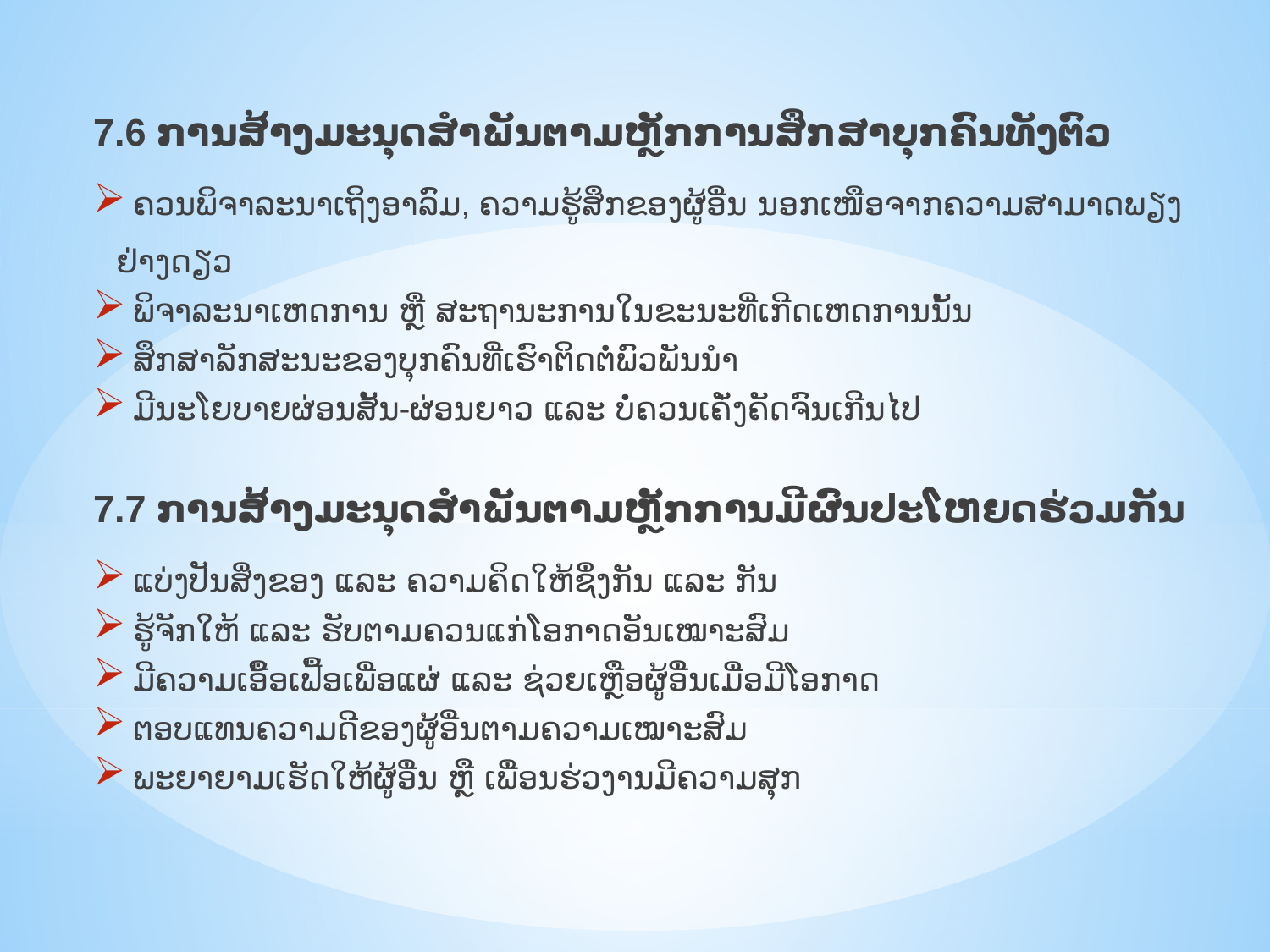

7.6 ການສ້າງມະນຸດສໍາພັນຕາມຫຼັກການສຶກສາບຸກຄົນທັງຕົວ
 ຄວນພິຈາລະນາເຖິງອາລົມ, ຄວາມຮູ້ສຶກຂອງຜູ້ອື່ນ ນອກເໜືອຈາກຄວາມສາມາດພຽງຢ່າງດຽວ
 ພິຈາລະນາເຫດການ ຫຼື ສະຖານະການໃນຂະນະທີ່ເກີດເຫດການນັ້ນ
 ສຶກສາລັກສະນະຂອງບຸກຄົນທີ່ເຮົາຕິດຕໍ່ພົວພັນນຳ
 ມີນະໂຍບາຍຜ່ອນສັ້ນ-ຜ່ອນຍາວ ແລະ ບໍ່ຄວນເຄັ່ງຄັດຈົນເກີນໄປ
7.7​ ການສ້າງມະນຸດສໍາພັນຕາມຫຼັກການມີຜົນປະໂຫຍດຮ່ວມກັນ
 ແບ່ງປັນສິ່ງຂອງ ແລະ ຄວາມຄິດໃຫ້ຊຶ່ງກັນ ແລະ ກັນ
 ຮູ້ຈັກໃຫ້ ແລະ ຮັບຕາມຄວນແກ່ໂອກາດອັນເໝາະສົມ
 ມີຄວາມເອື້ອເຟື້ອເພື່ອແຜ່ ແລະ ຊ່ວຍເຫຼືອຜູ້ອື່ນເມື່ອມີໂອກາດ
 ຕອບແທນຄວາມດີຂອງຜູ້ອື່ນຕາມຄວາມເໝາະສົມ
 ພະຍາຍາມເຮັດໃຫ້ຜູ້ອື່ນ ຫຼື ເພື່ອນຮ່ວງານມີຄວາມສຸກ